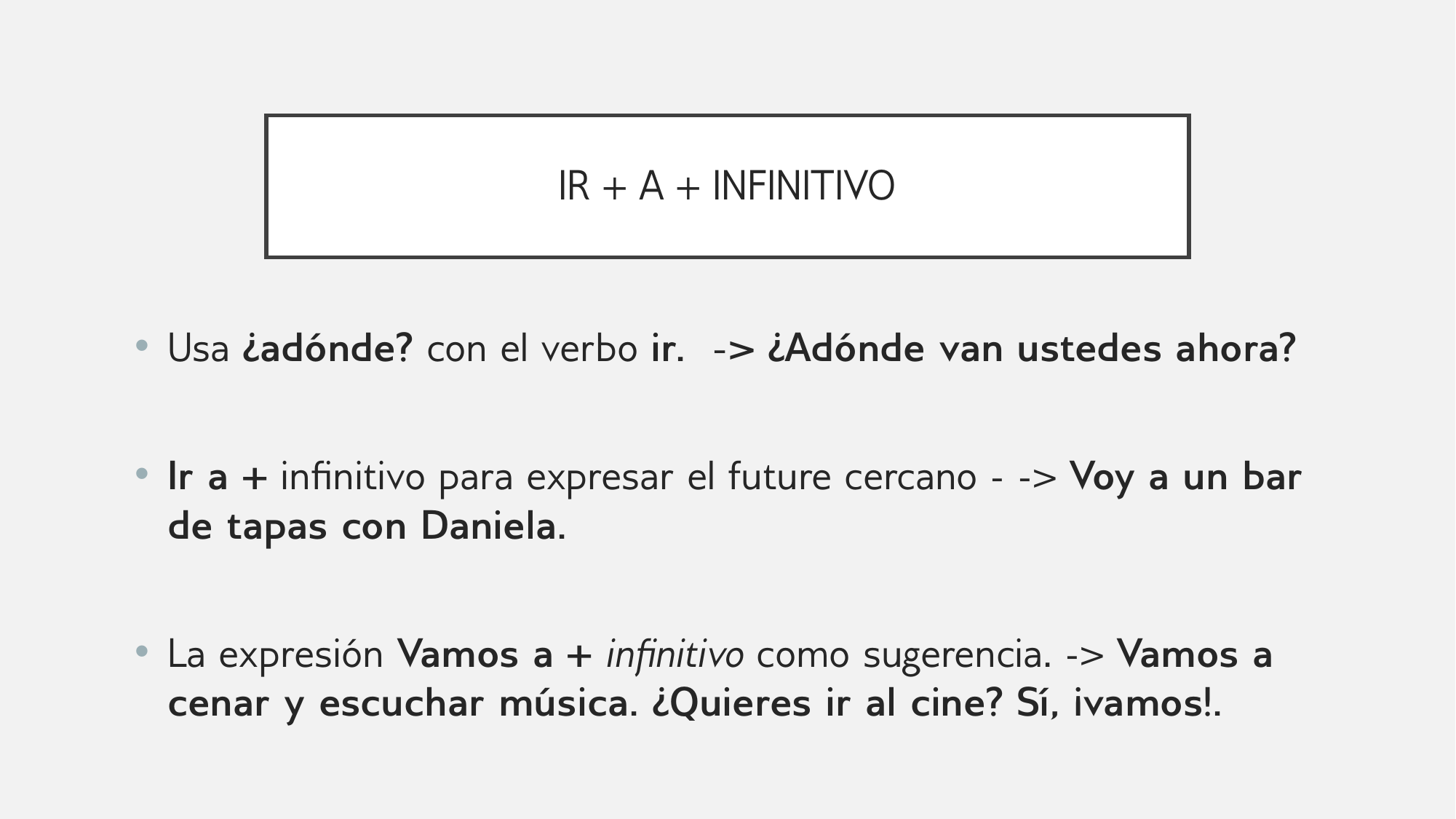

# IR + A + INFINITIVO
Usa ¿adónde? con el verbo ir.  -> ¿Adónde van ustedes ahora?

Ir a + infinitivo para expresar el future cercano - -> Voy a un bar de tapas con Daniela.

La expresión Vamos a + infinitivo como sugerencia. -> Vamos a cenar y escuchar música. ¿Quieres ir al cine? Sí, ¡vamos!.